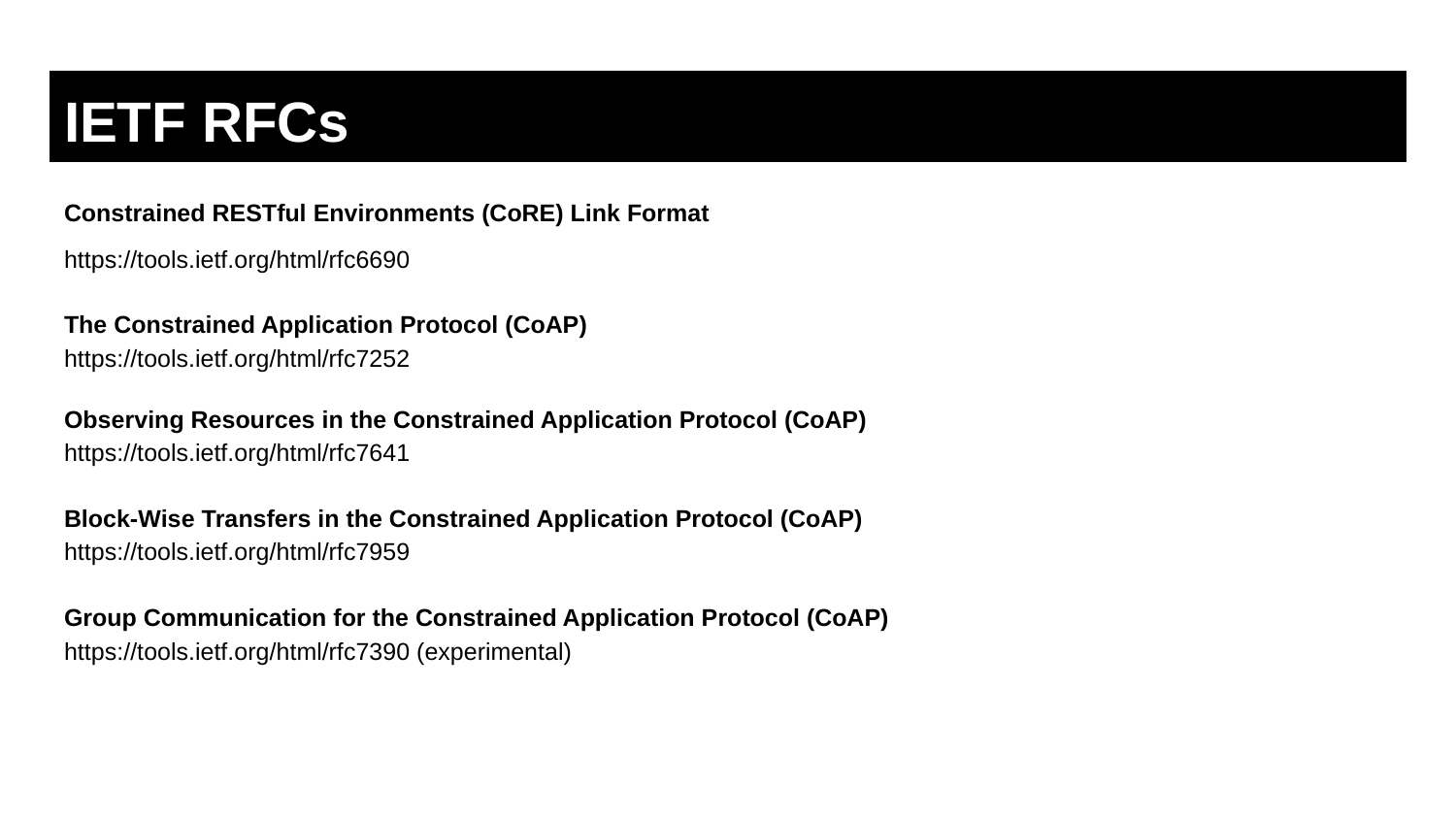

# IETF RFCs
Constrained RESTful Environments (CoRE) Link Format
https://tools.ietf.org/html/rfc6690
The Constrained Application Protocol (CoAP)
https://tools.ietf.org/html/rfc7252
Observing Resources in the Constrained Application Protocol (CoAP)
https://tools.ietf.org/html/rfc7641
Block-Wise Transfers in the Constrained Application Protocol (CoAP)
https://tools.ietf.org/html/rfc7959
Group Communication for the Constrained Application Protocol (CoAP)
https://tools.ietf.org/html/rfc7390 (experimental)